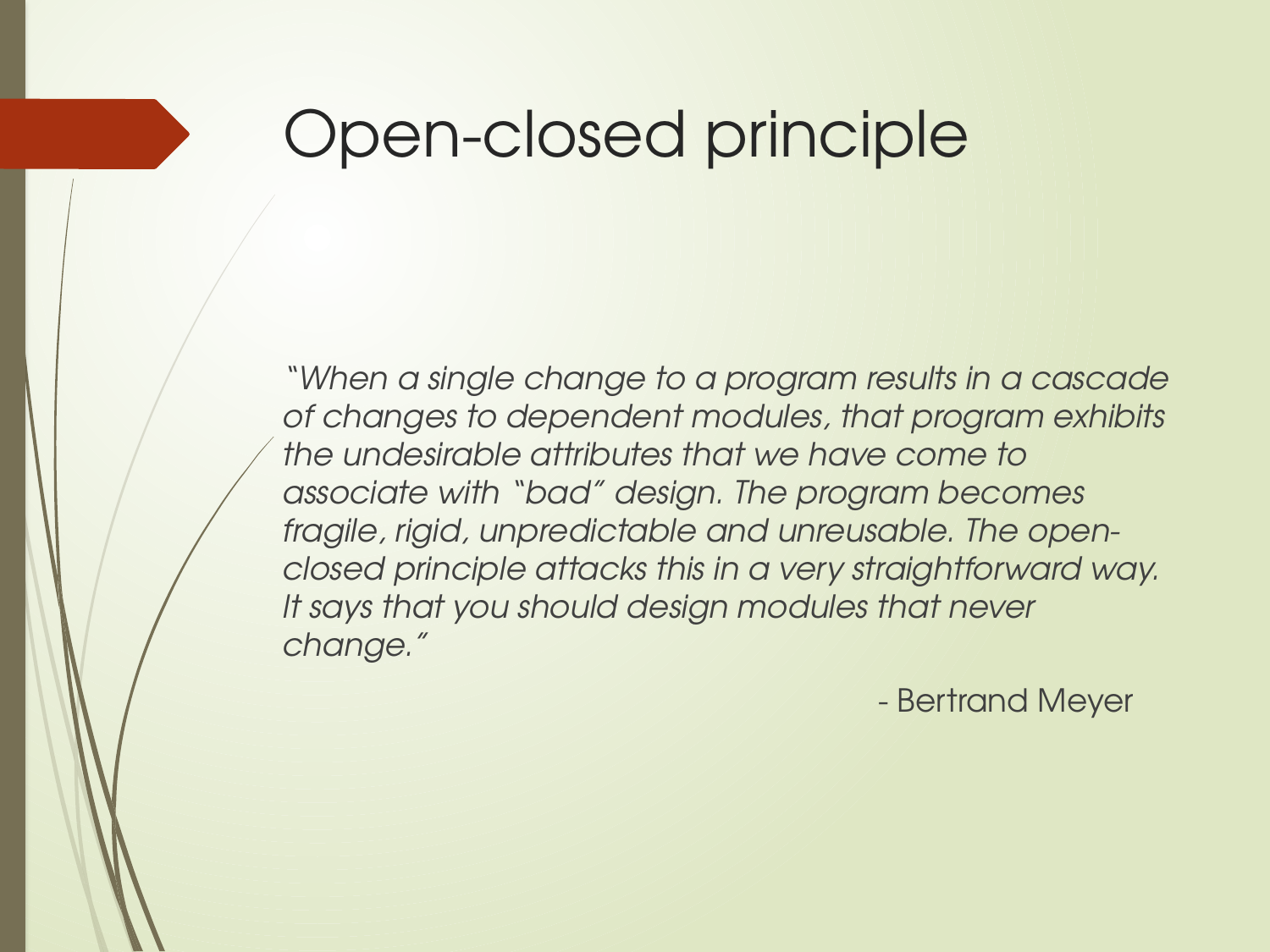

# Open-closed principle

“When a single change to a program results in a cascade of changes to dependent modules, that program exhibits the undesirable attributes that we have come to associate with “bad” design. The program becomes fragile, rigid, unpredictable and unreusable. The open-closed principle attacks this in a very straightforward way. It says that you should design modules that never change.”
                                                                   - Bertrand Meyer